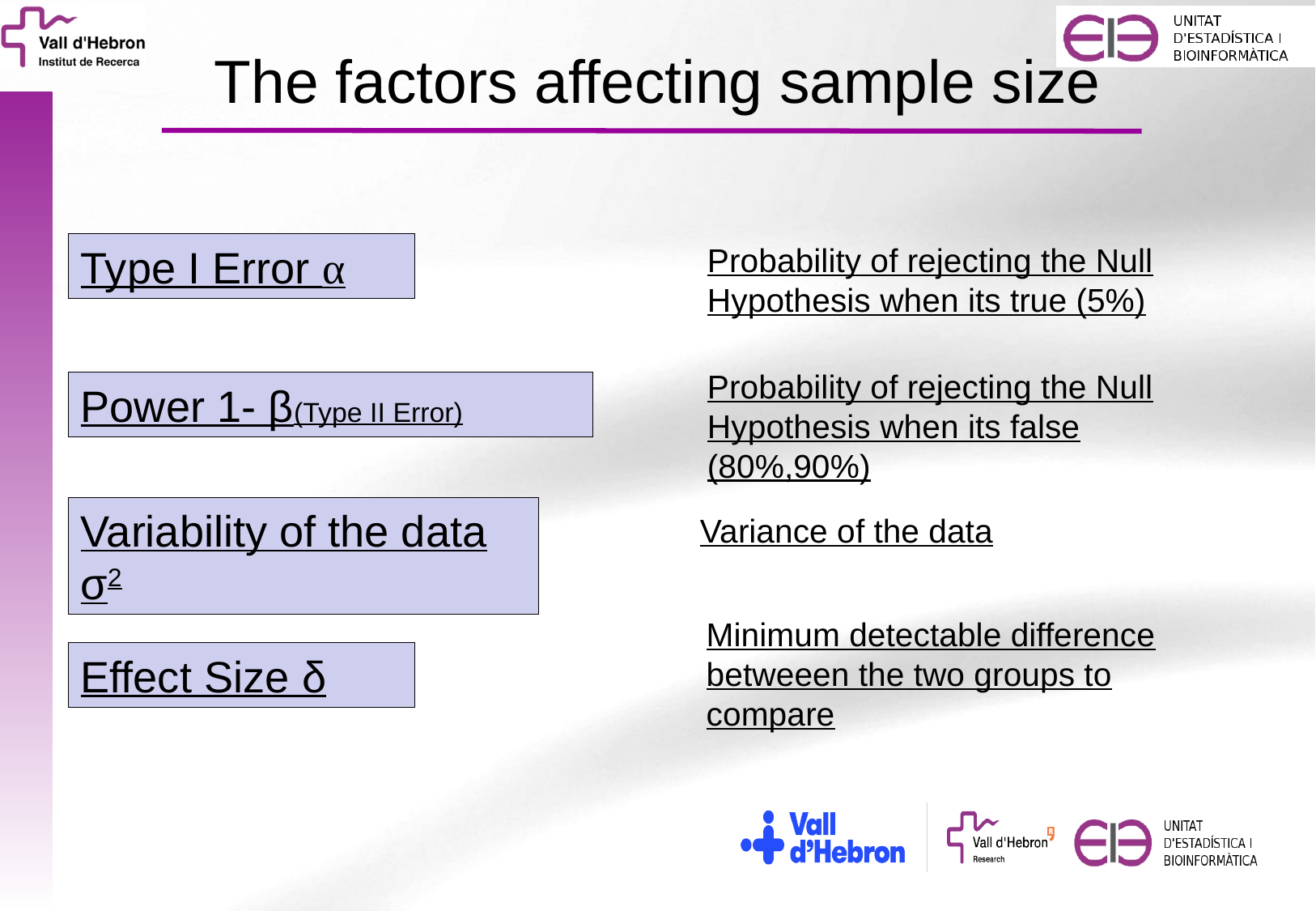

The factors affecting sample size
Type I Error α
Probability of rejecting the Null Hypothesis when its true (5%)
Probability of rejecting the Null Hypothesis when its false (80%,90%)
Power 1- β(Type II Error)
Variability of the data σ2
Variance of the data
Minimum detectable difference betweeen the two groups to compare
Effect Size δ